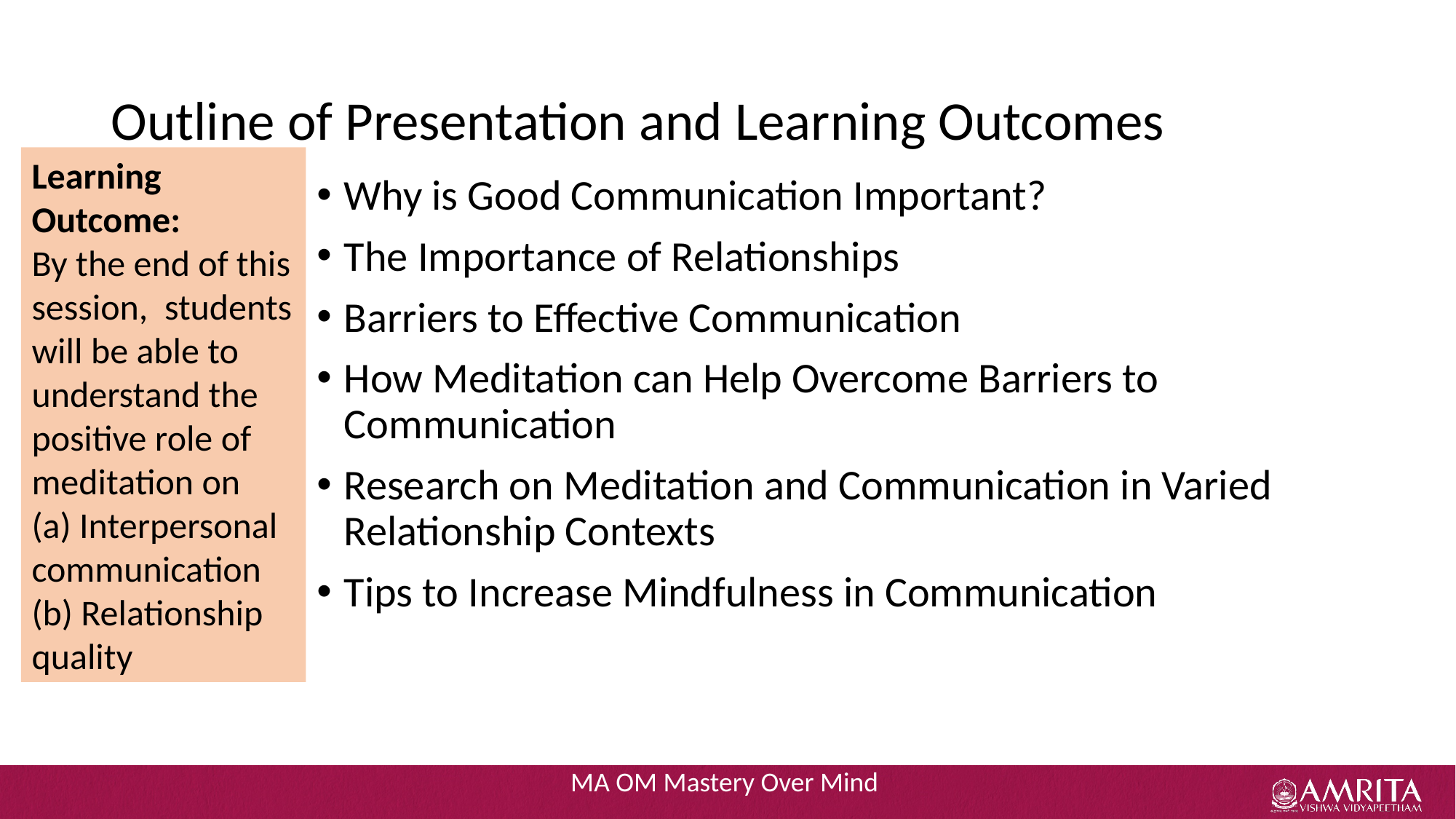

# Outline of Presentation and Learning Outcomes
Learning Outcome:
By the end of this session,  students will be able to understand the positive role of meditation on
(a) Interpersonal communication
(b) Relationship quality
Why is Good Communication Important?
The Importance of Relationships
Barriers to Effective Communication
How Meditation can Help Overcome Barriers to Communication
Research on Meditation and Communication in Varied Relationship Contexts
Tips to Increase Mindfulness in Communication

MA OM Mastery Over Mind